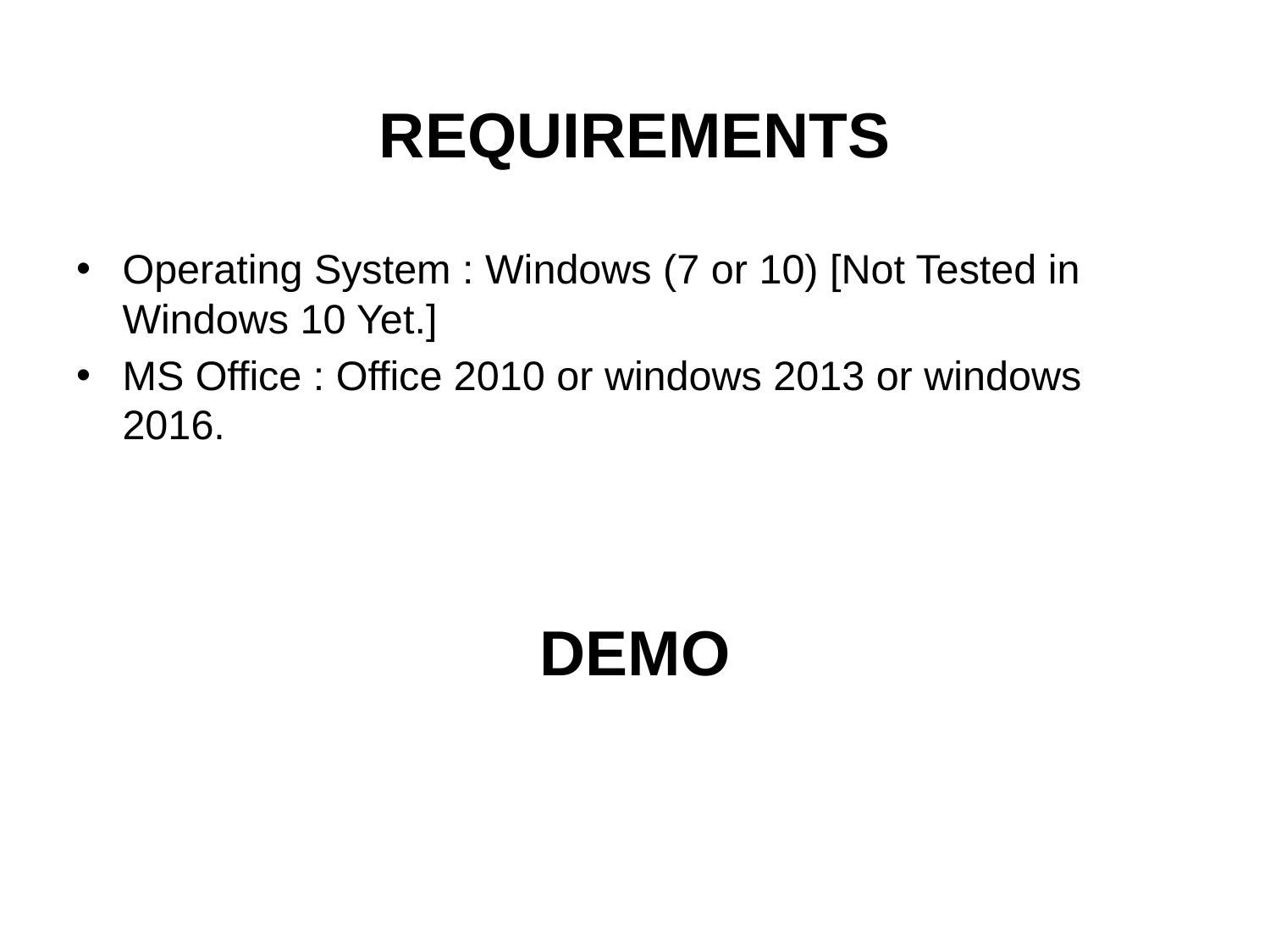

# REQUIREMENTS
Operating System : Windows (7 or 10) [Not Tested in Windows 10 Yet.]
MS Office : Office 2010 or windows 2013 or windows 2016.
DEMO